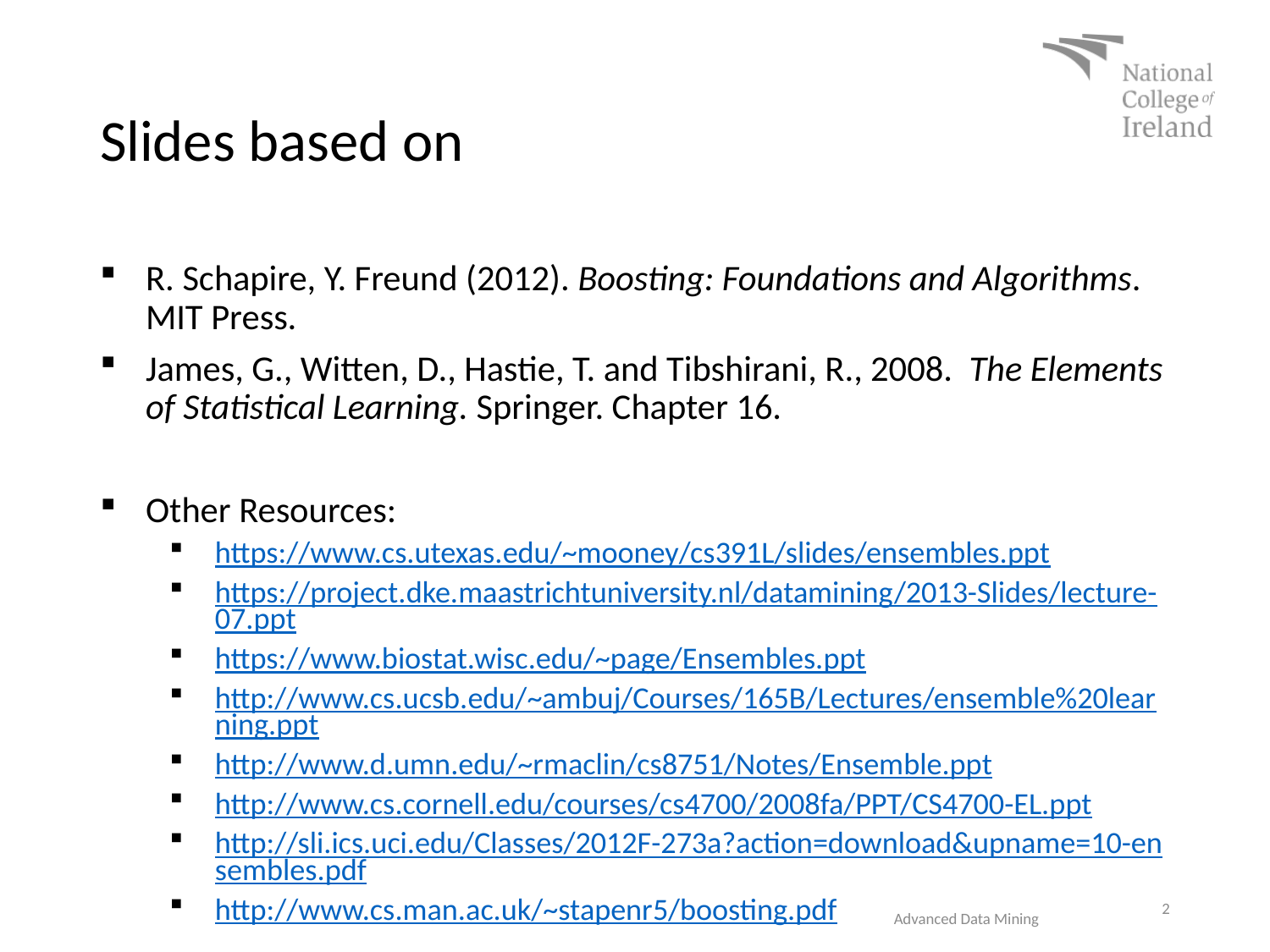

# Slides based on
R. Schapire, Y. Freund (2012). Boosting: Foundations and Algorithms. MIT Press.
James, G., Witten, D., Hastie, T. and Tibshirani, R., 2008.  The Elements of Statistical Learning. Springer. Chapter 16.

Other Resources:
https://www.cs.utexas.edu/~mooney/cs391L/slides/ensembles.ppt
https://project.dke.maastrichtuniversity.nl/datamining/2013-Slides/lecture-07.ppt
https://www.biostat.wisc.edu/~page/Ensembles.ppt
http://www.cs.ucsb.edu/~ambuj/Courses/165B/Lectures/ensemble%20learning.ppt
http://www.d.umn.edu/~rmaclin/cs8751/Notes/Ensemble.ppt
http://www.cs.cornell.edu/courses/cs4700/2008fa/PPT/CS4700-EL.ppt
http://sli.ics.uci.edu/Classes/2012F-273a?action=download&upname=10-ensembles.pdf
http://www.cs.man.ac.uk/~stapenr5/boosting.pdf

2
Advanced Data Mining